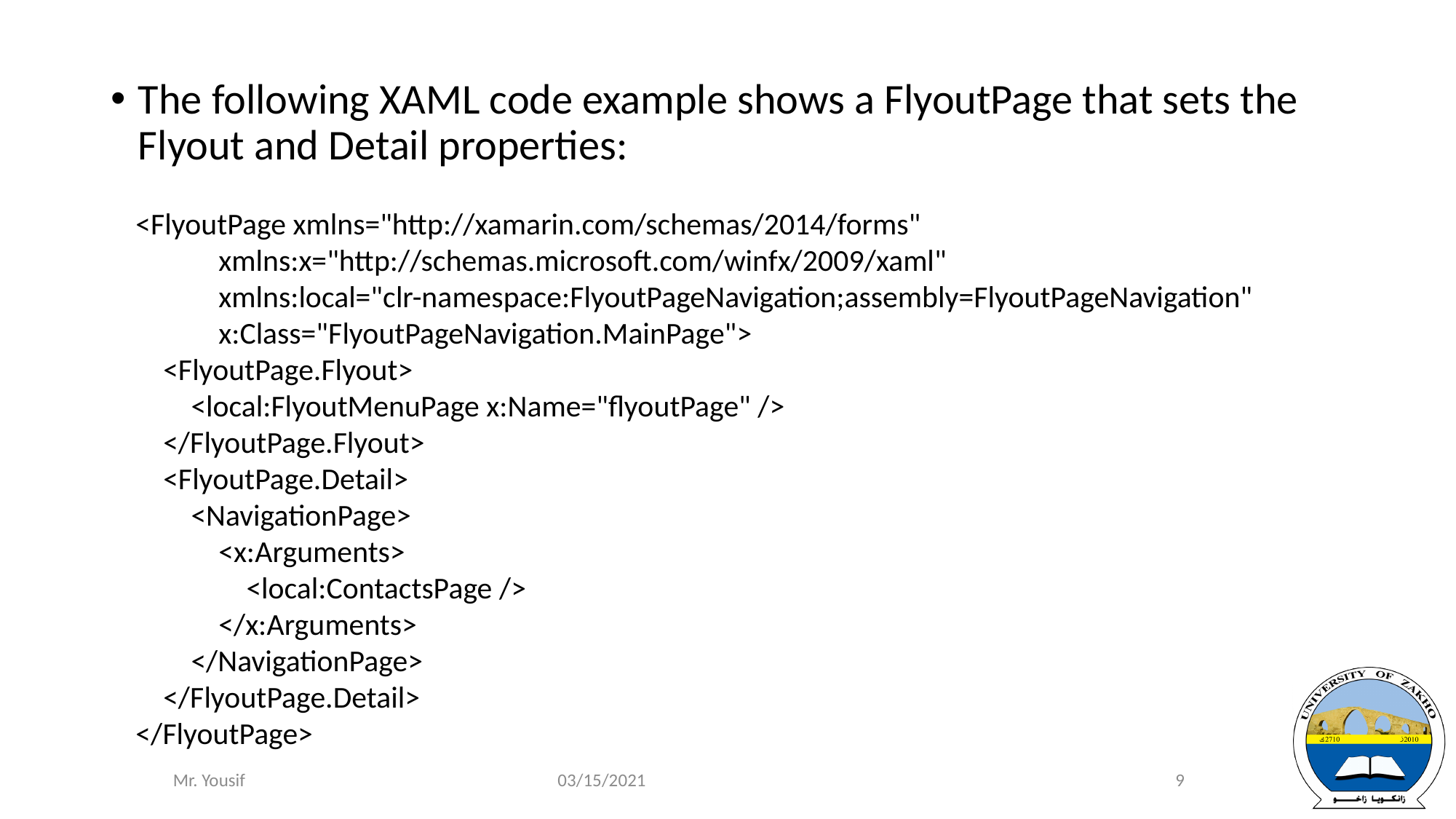

The following XAML code example shows a FlyoutPage that sets the Flyout and Detail properties:

<FlyoutPage xmlns="http://xamarin.com/schemas/2014/forms"
            xmlns:x="http://schemas.microsoft.com/winfx/2009/xaml"
            xmlns:local="clr-namespace:FlyoutPageNavigation;assembly=FlyoutPageNavigation"
            x:Class="FlyoutPageNavigation.MainPage">
    <FlyoutPage.Flyout>
        <local:FlyoutMenuPage x:Name="flyoutPage" />
    </FlyoutPage.Flyout>
    <FlyoutPage.Detail>
        <NavigationPage>
            <x:Arguments>
                <local:ContactsPage />
            </x:Arguments>
        </NavigationPage>
    </FlyoutPage.Detail>
</FlyoutPage>
03/15/2021
9
Mr. Yousif